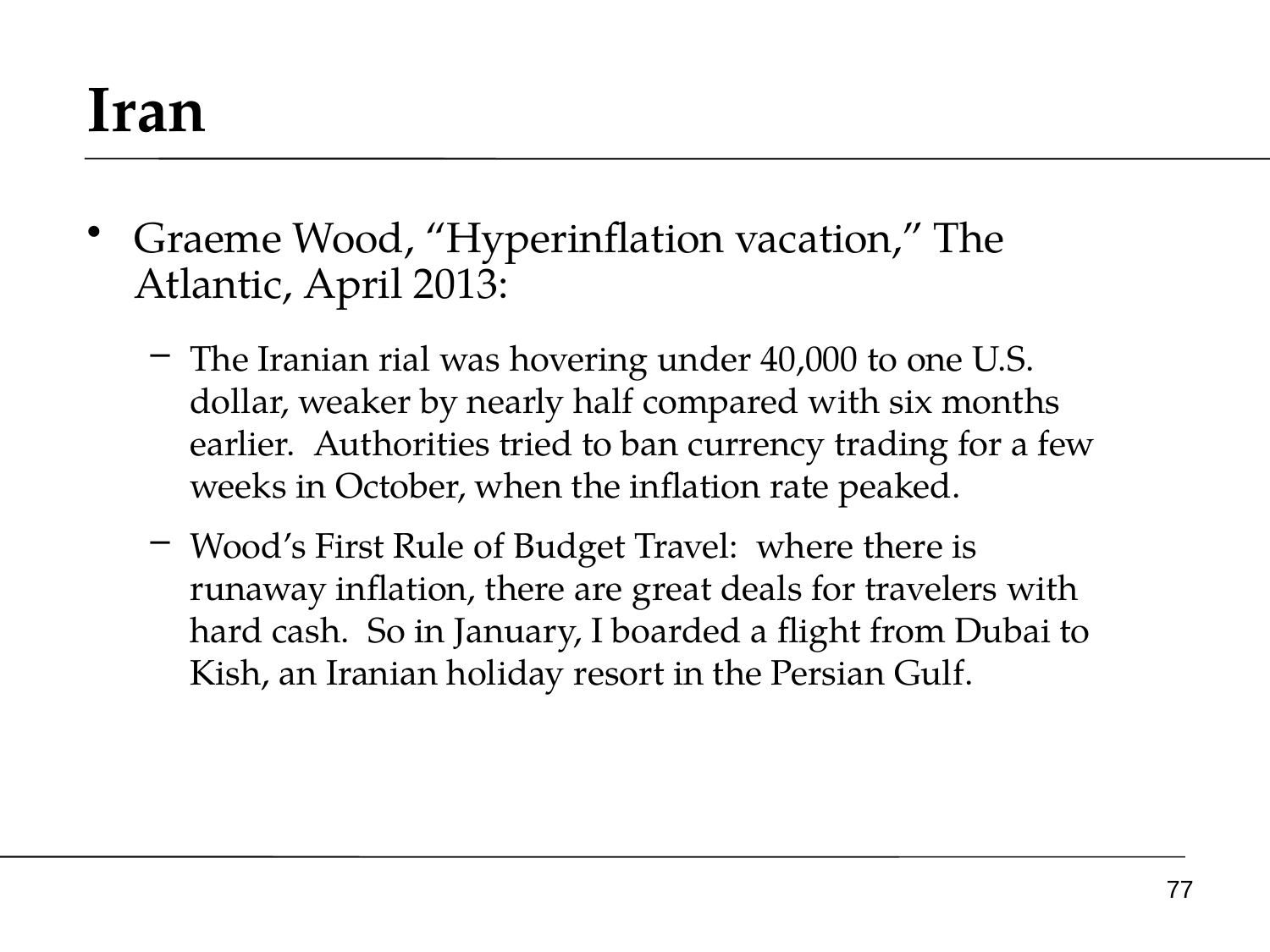

# Iran

Graeme Wood, “Hyperinflation vacation,” The Atlantic, April 2013:
The Iranian rial was hovering under 40,000 to one U.S. dollar, weaker by nearly half compared with six months earlier.  Authorities tried to ban currency trading for a few weeks in October, when the inflation rate peaked.
Wood’s First Rule of Budget Travel:  where there is runaway inflation, there are great deals for travelers with hard cash.  So in January, I boarded a flight from Dubai to Kish, an Iranian holiday resort in the Persian Gulf.

77